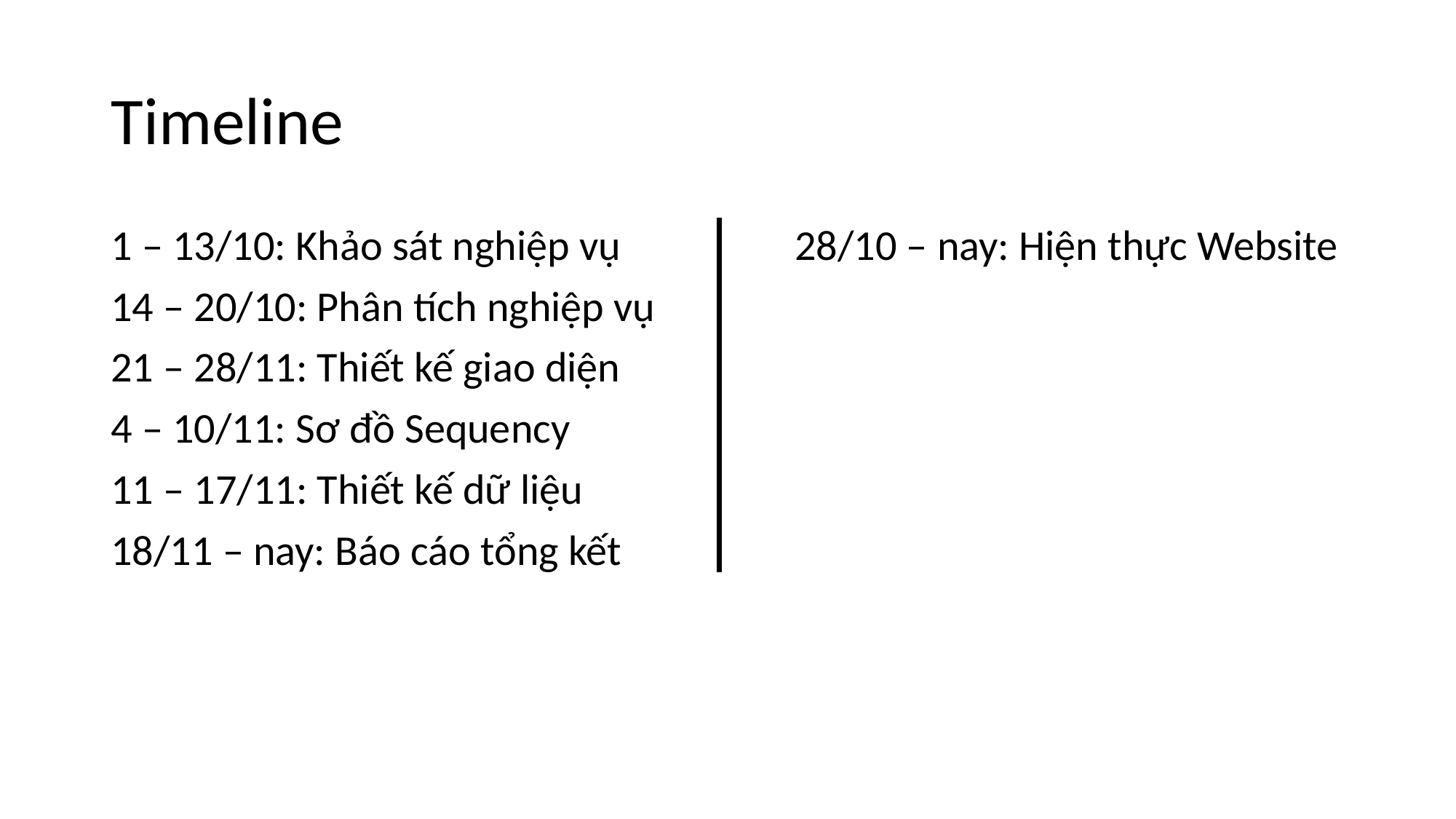

# Timeline
1 – 13/10: Khảo sát nghiệp vụ
14 – 20/10: Phân tích nghiệp vụ
21 – 28/11: Thiết kế giao diện
4 – 10/11: Sơ đồ Sequency
11 – 17/11: Thiết kế dữ liệu
18/11 – nay: Báo cáo tổng kết
28/10 – nay: Hiện thực Website